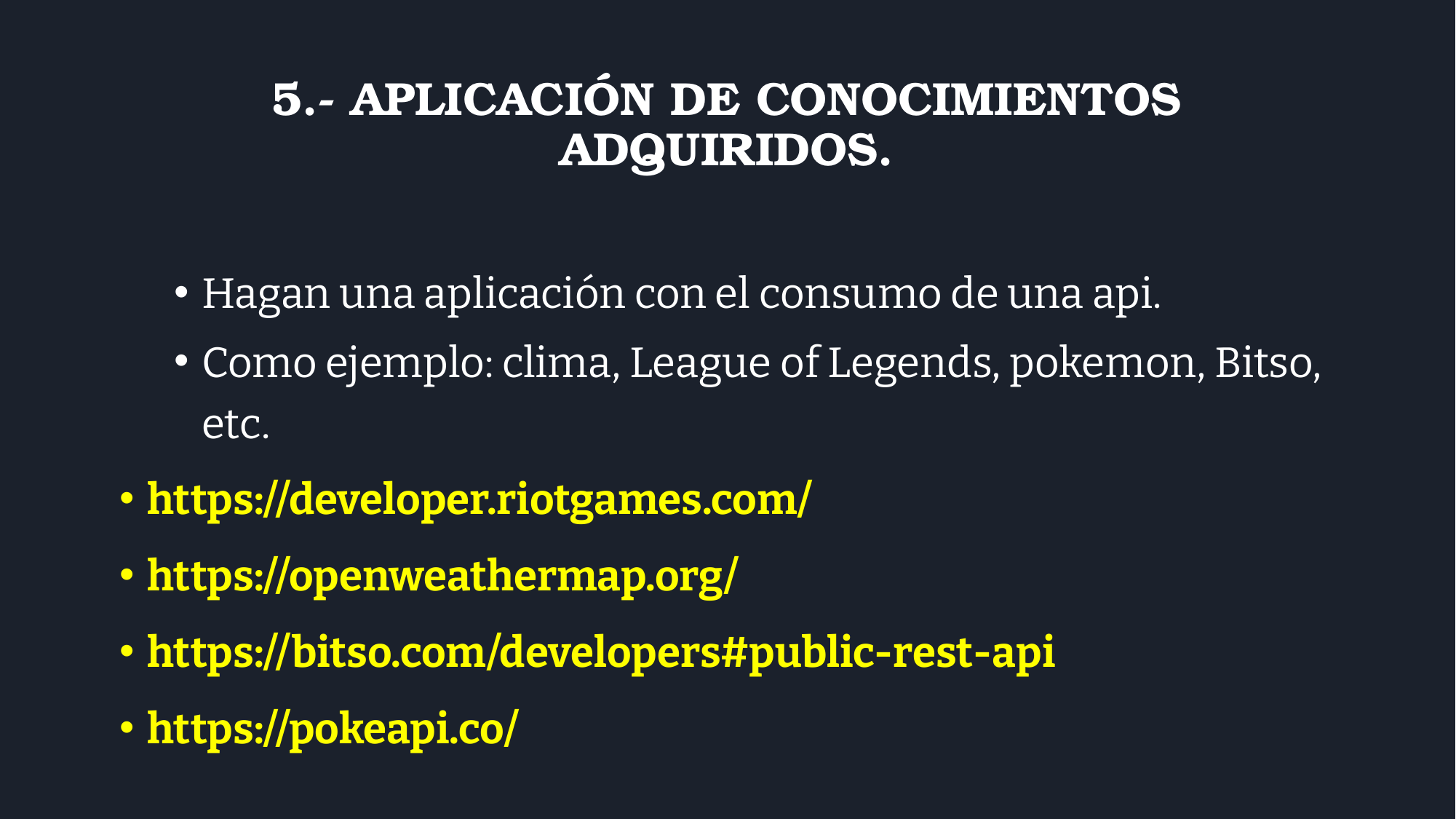

# 5.- APLICACIÓN DE CONOCIMIENTOS ADQUIRIDOS.
Hagan una aplicación con el consumo de una api.
Como ejemplo: clima, League of Legends, pokemon, Bitso, etc.
https://developer.riotgames.com/
https://openweathermap.org/
https://bitso.com/developers#public-rest-api
https://pokeapi.co/